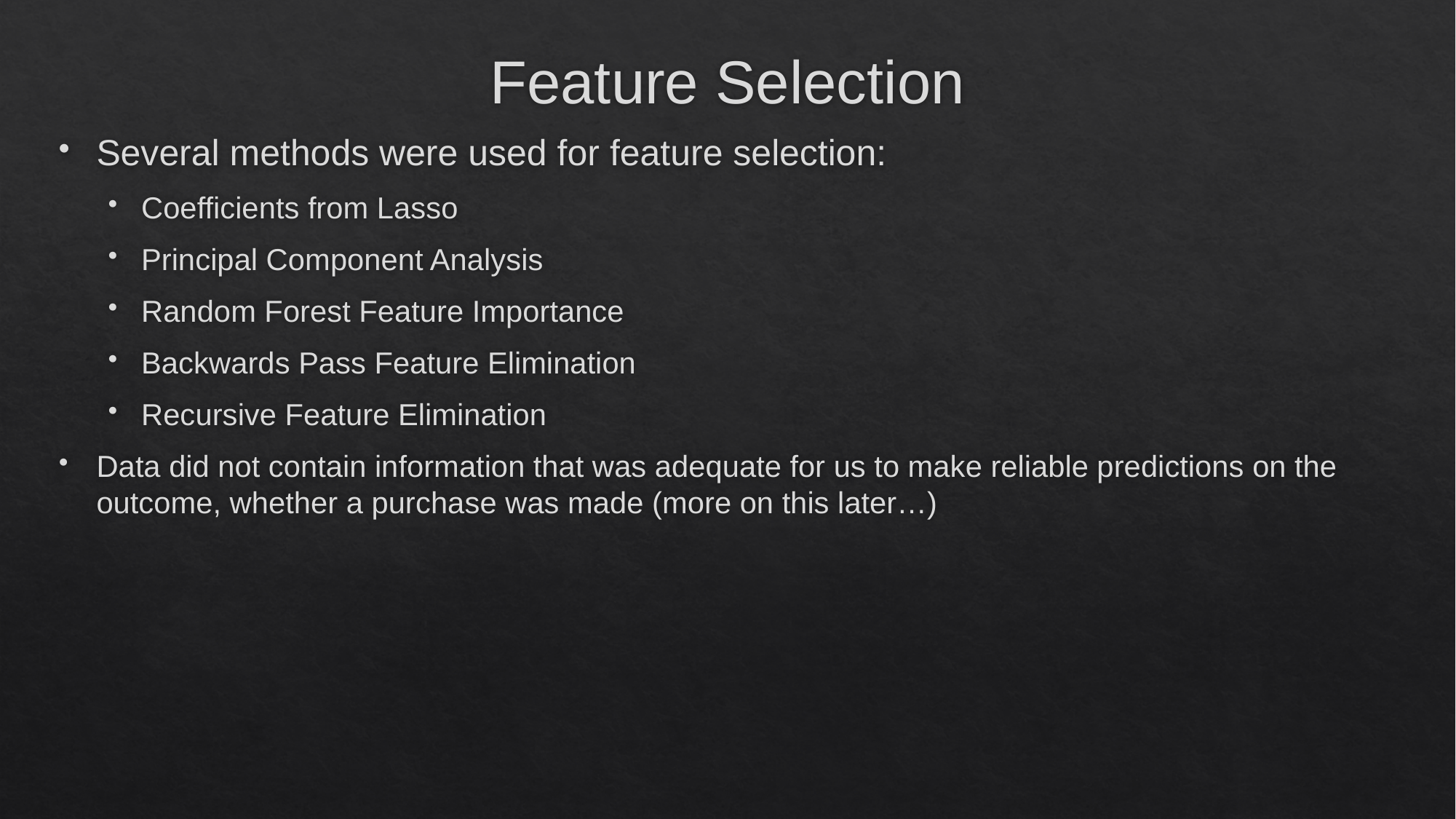

# Feature Selection
Several methods were used for feature selection:
Coefficients from Lasso
Principal Component Analysis
Random Forest Feature Importance
Backwards Pass Feature Elimination
Recursive Feature Elimination
Data did not contain information that was adequate for us to make reliable predictions on the outcome, whether a purchase was made (more on this later…)